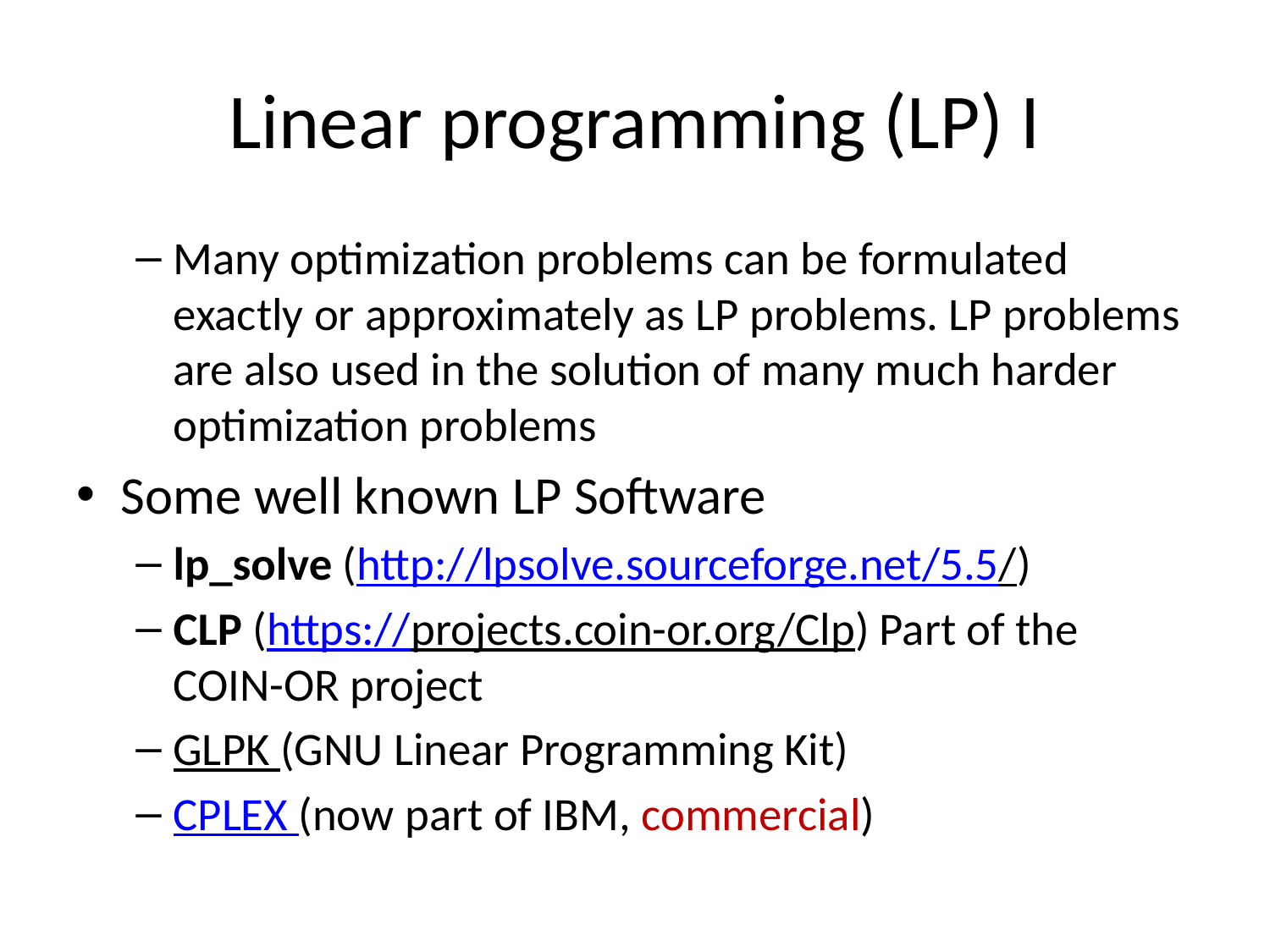

# Linear programming (LP) I
Many optimization problems can be formulated exactly or approximately as LP problems. LP problems are also used in the solution of many much harder optimization problems
Some well known LP Software
lp_solve (http://lpsolve.sourceforge.net/5.5/)
CLP (https://projects.coin-or.org/Clp) Part of the COIN-OR project
GLPK (GNU Linear Programming Kit)
CPLEX (now part of IBM, commercial)